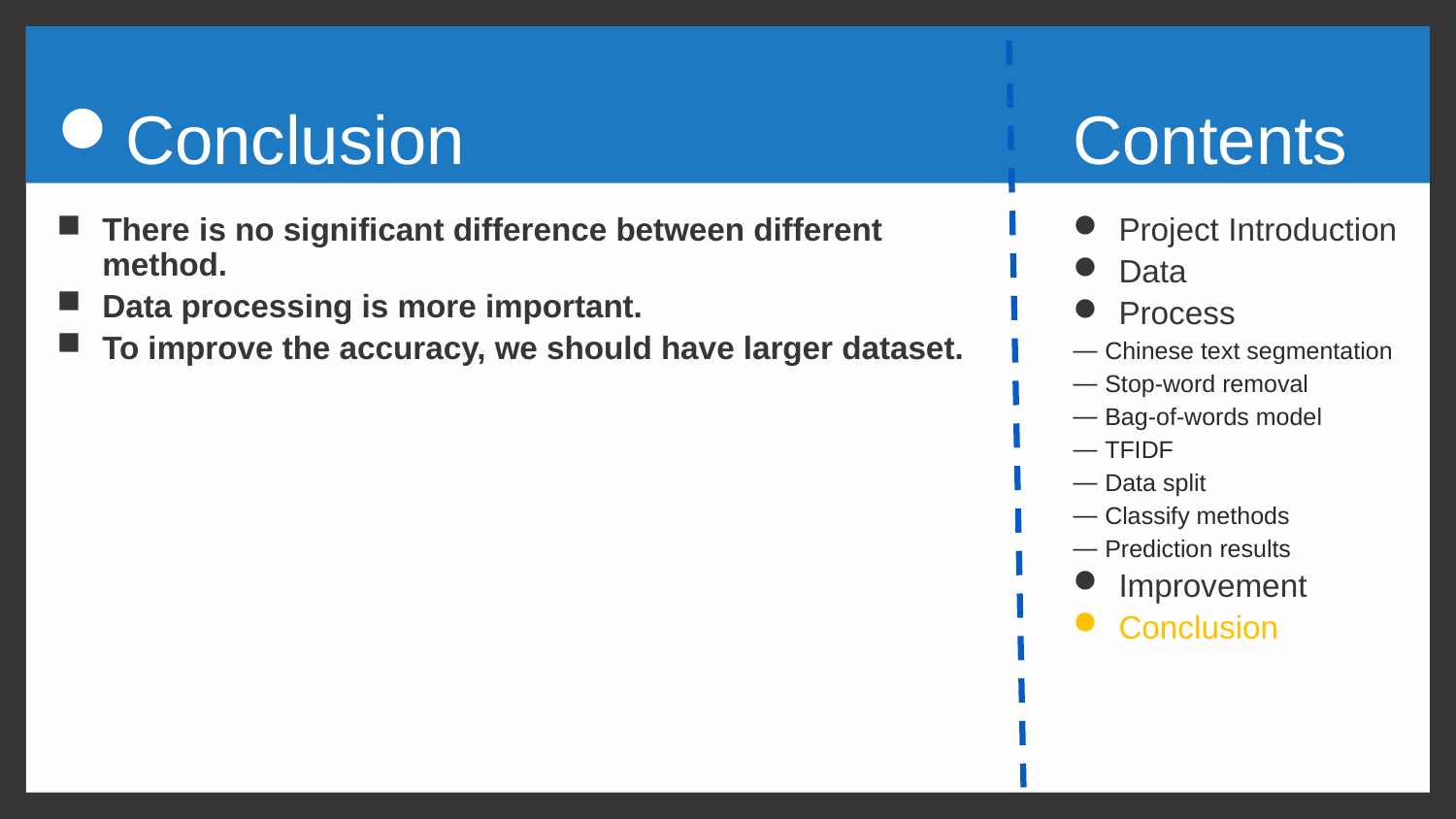

# Conclusion
Contents
There is no significant difference between different method.
Data processing is more important.
To improve the accuracy, we should have larger dataset.

Project Introduction
Data
Process
Chinese text segmentation
Stop-word removal
Bag-of-words model
TFIDF
Data split
Classify methods
Prediction results
Improvement
Conclusion